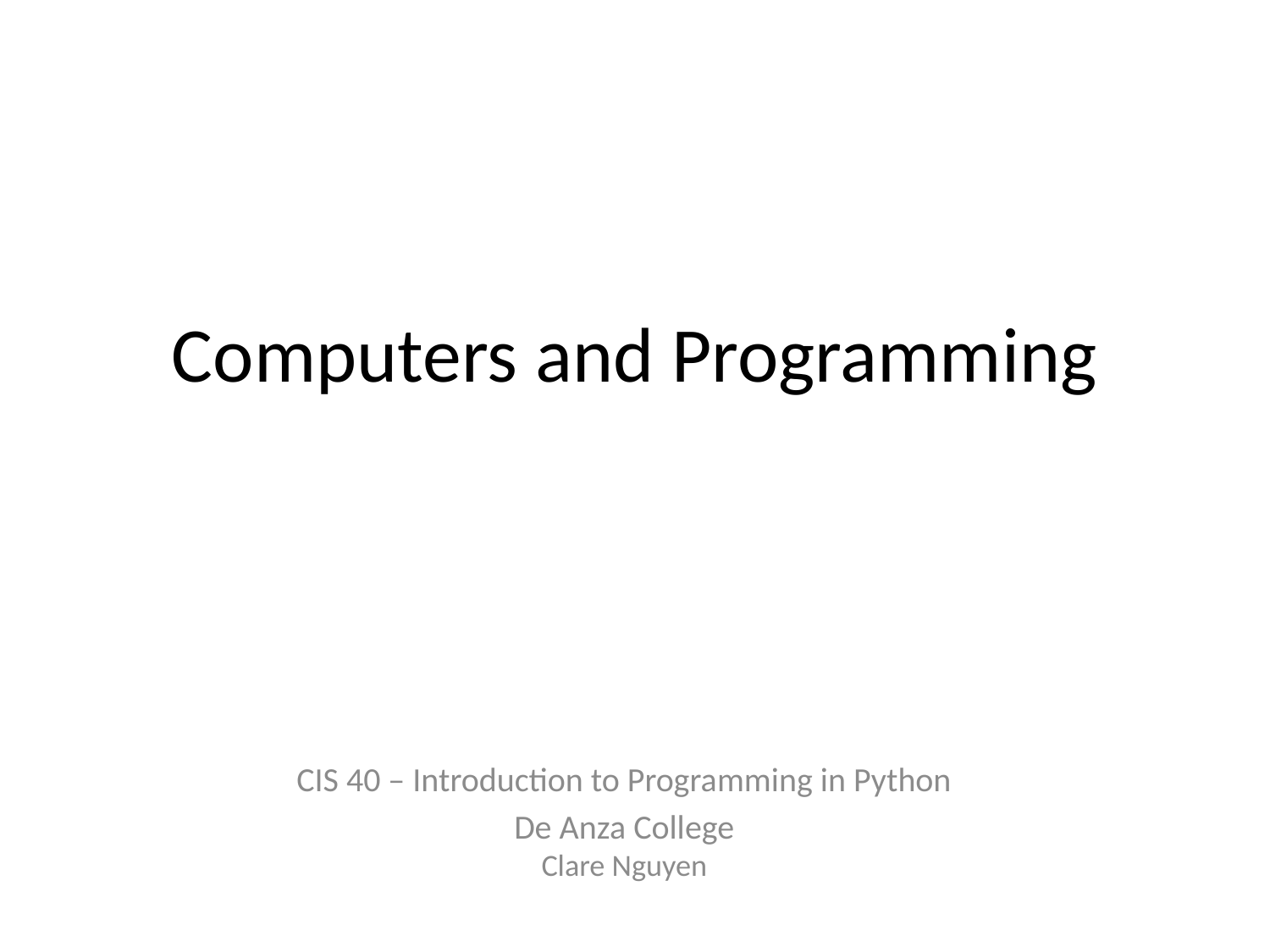

# Computers and Programming
CIS 40 – Introduction to Programming in Python
De Anza College
Clare Nguyen